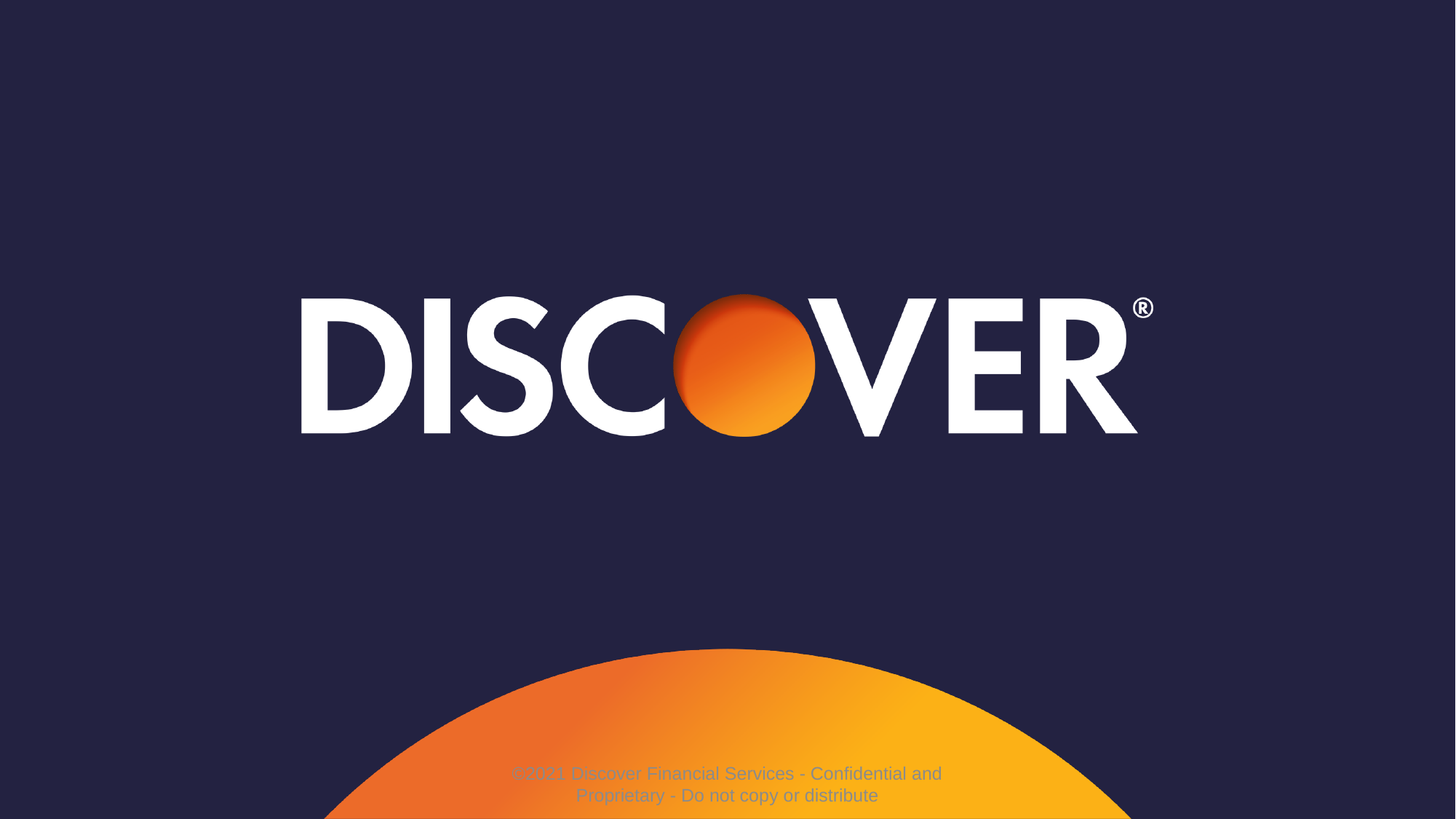

©2021 Discover Financial Services - Confidential and Proprietary - Do not copy or distribute